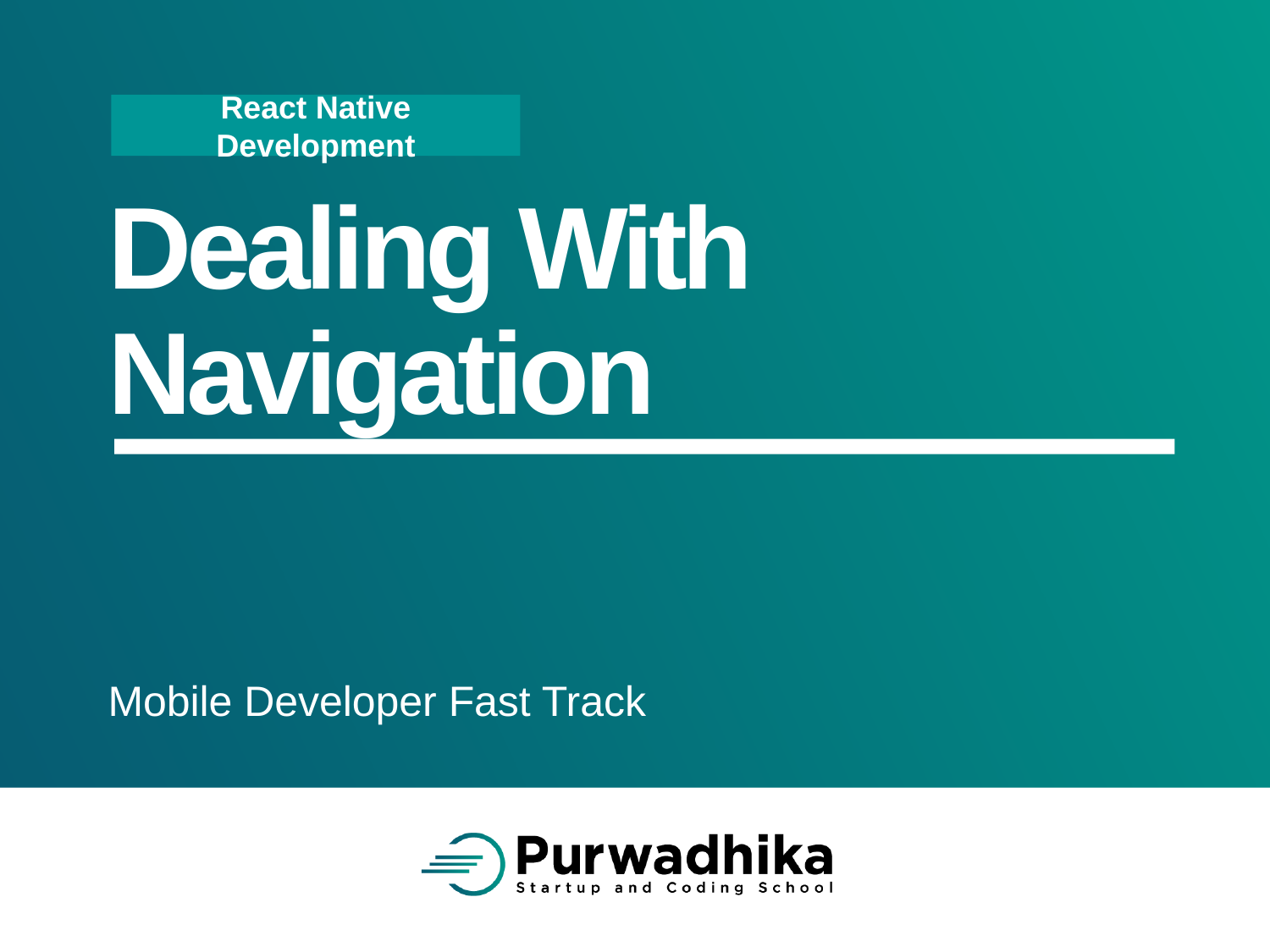

# Dealing With Navigation

Mobile Developer Fast Track